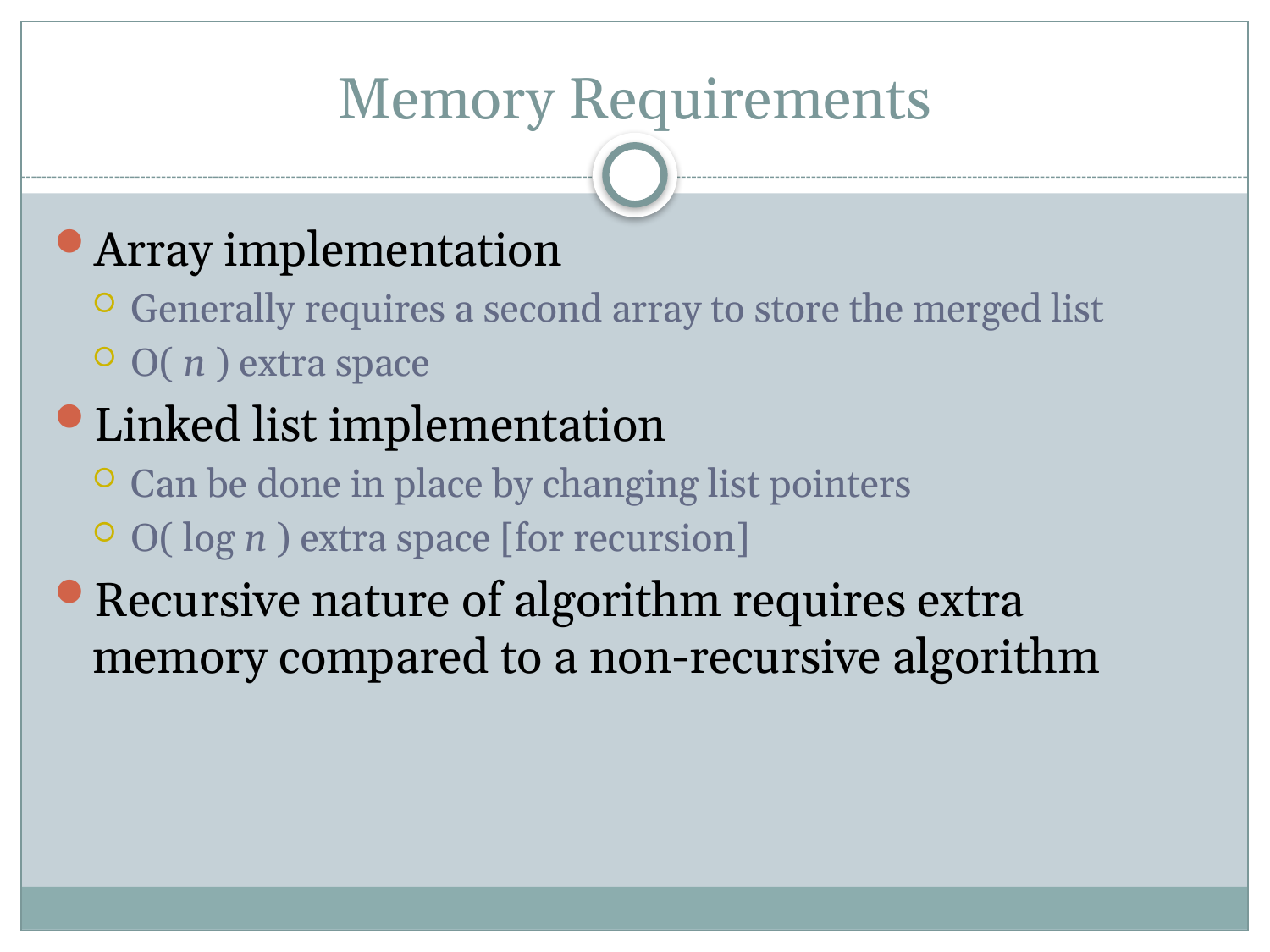

# Memory Requirements
Array implementation
Generally requires a second array to store the merged list
O( n ) extra space
Linked list implementation
Can be done in place by changing list pointers
O( log n ) extra space [for recursion]
Recursive nature of algorithm requires extra memory compared to a non-recursive algorithm